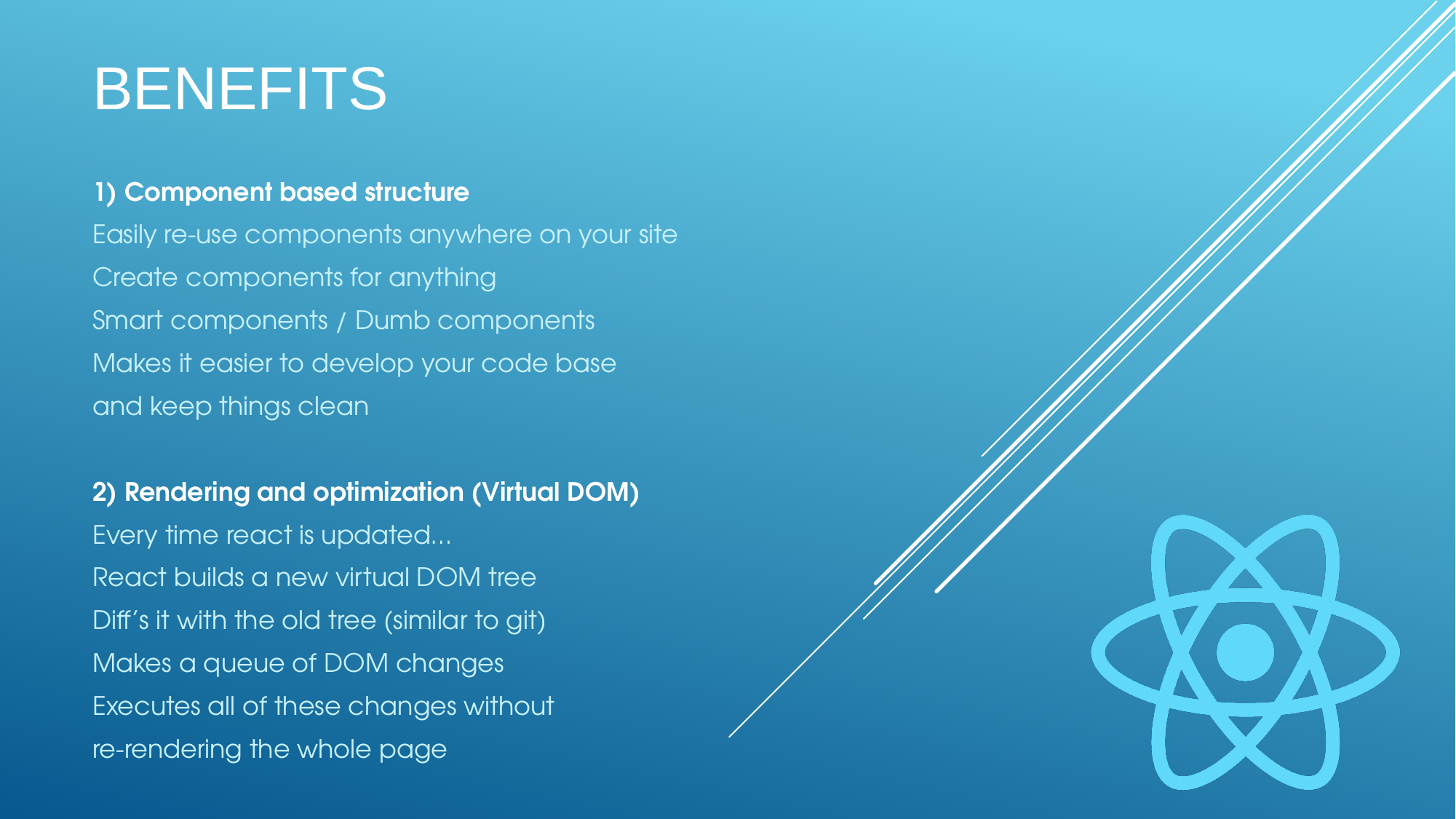

# Benefits

1) Component based structure
Easily re-use components anywhere on your site
Create components for anything
Smart components / Dumb components
Makes it easier to develop your code base
and keep things clean

2) Rendering and optimization (Virtual DOM)
Every time react is updated…
React builds a new virtual DOM tree
Diff’s it with the old tree (similar to git)
Makes a queue of DOM changes
Executes all of these changes without
re-rendering the whole page